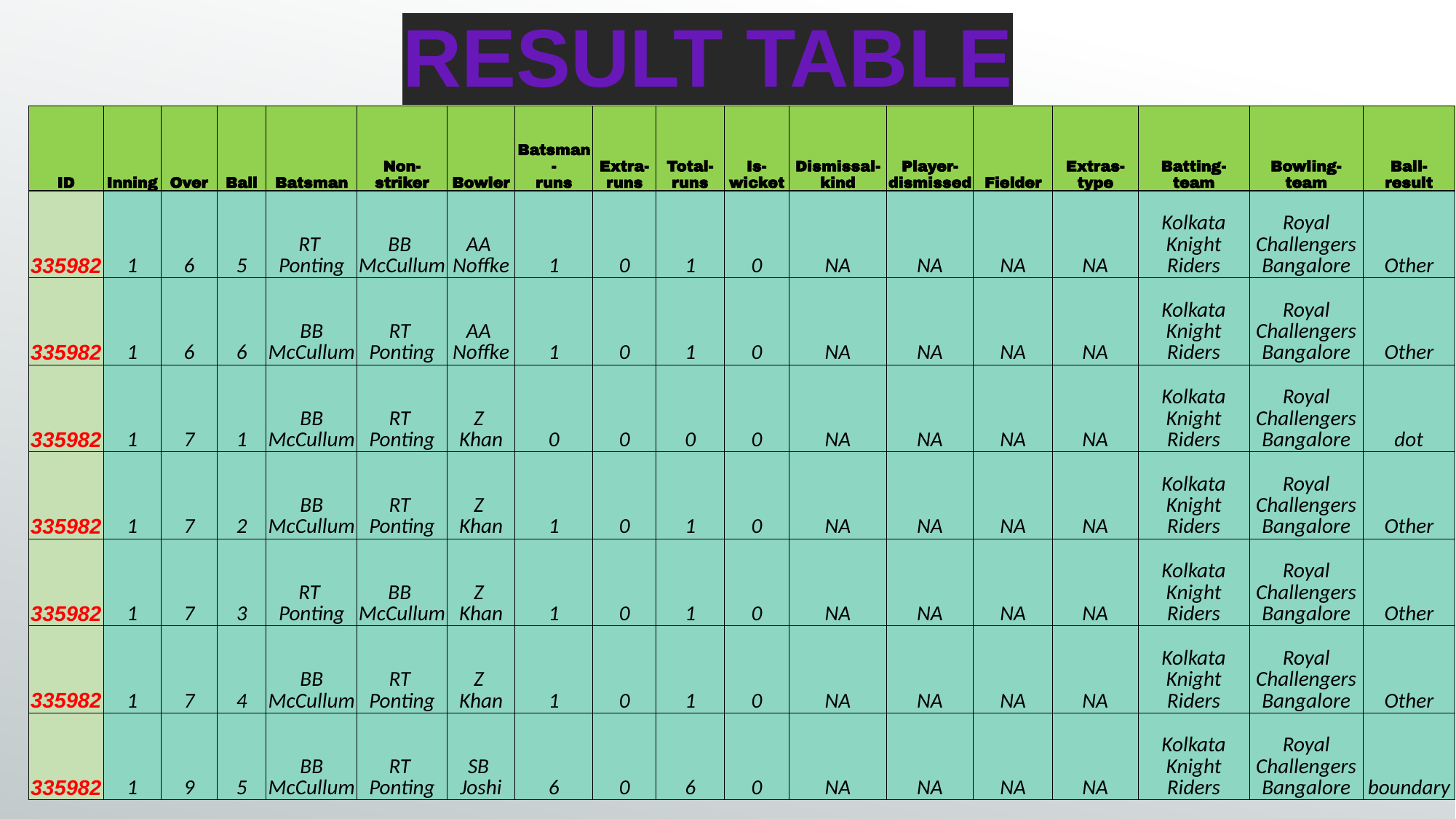

RESULT TABLE
| ID | Inning | Over | Ball | Batsman | Non- striker | Bowler | Batsman- runs | Extra- runs | Total- runs | Is- wicket | Dismissal- kind | Player- dismissed | Fielder | Extras- type | Batting- team | Bowling-team | Ball- result |
| --- | --- | --- | --- | --- | --- | --- | --- | --- | --- | --- | --- | --- | --- | --- | --- | --- | --- |
| 335982 | 1 | 6 | 5 | RT Ponting | BB McCullum | AA Noffke | 1 | 0 | 1 | 0 | NA | NA | NA | NA | Kolkata Knight Riders | Royal Challengers Bangalore | Other |
| 335982 | 1 | 6 | 6 | BB McCullum | RT Ponting | AA Noffke | 1 | 0 | 1 | 0 | NA | NA | NA | NA | Kolkata Knight Riders | Royal Challengers Bangalore | Other |
| 335982 | 1 | 7 | 1 | BB McCullum | RT Ponting | Z Khan | 0 | 0 | 0 | 0 | NA | NA | NA | NA | Kolkata Knight Riders | Royal Challengers Bangalore | dot |
| 335982 | 1 | 7 | 2 | BB McCullum | RT Ponting | Z Khan | 1 | 0 | 1 | 0 | NA | NA | NA | NA | Kolkata Knight Riders | Royal Challengers Bangalore | Other |
| 335982 | 1 | 7 | 3 | RT Ponting | BB McCullum | Z Khan | 1 | 0 | 1 | 0 | NA | NA | NA | NA | Kolkata Knight Riders | Royal Challengers Bangalore | Other |
| 335982 | 1 | 7 | 4 | BB McCullum | RT Ponting | Z Khan | 1 | 0 | 1 | 0 | NA | NA | NA | NA | Kolkata Knight Riders | Royal Challengers Bangalore | Other |
| 335982 | 1 | 9 | 5 | BB McCullum | RT Ponting | SB Joshi | 6 | 0 | 6 | 0 | NA | NA | NA | NA | Kolkata Knight Riders | Royal Challengers Bangalore | boundary |